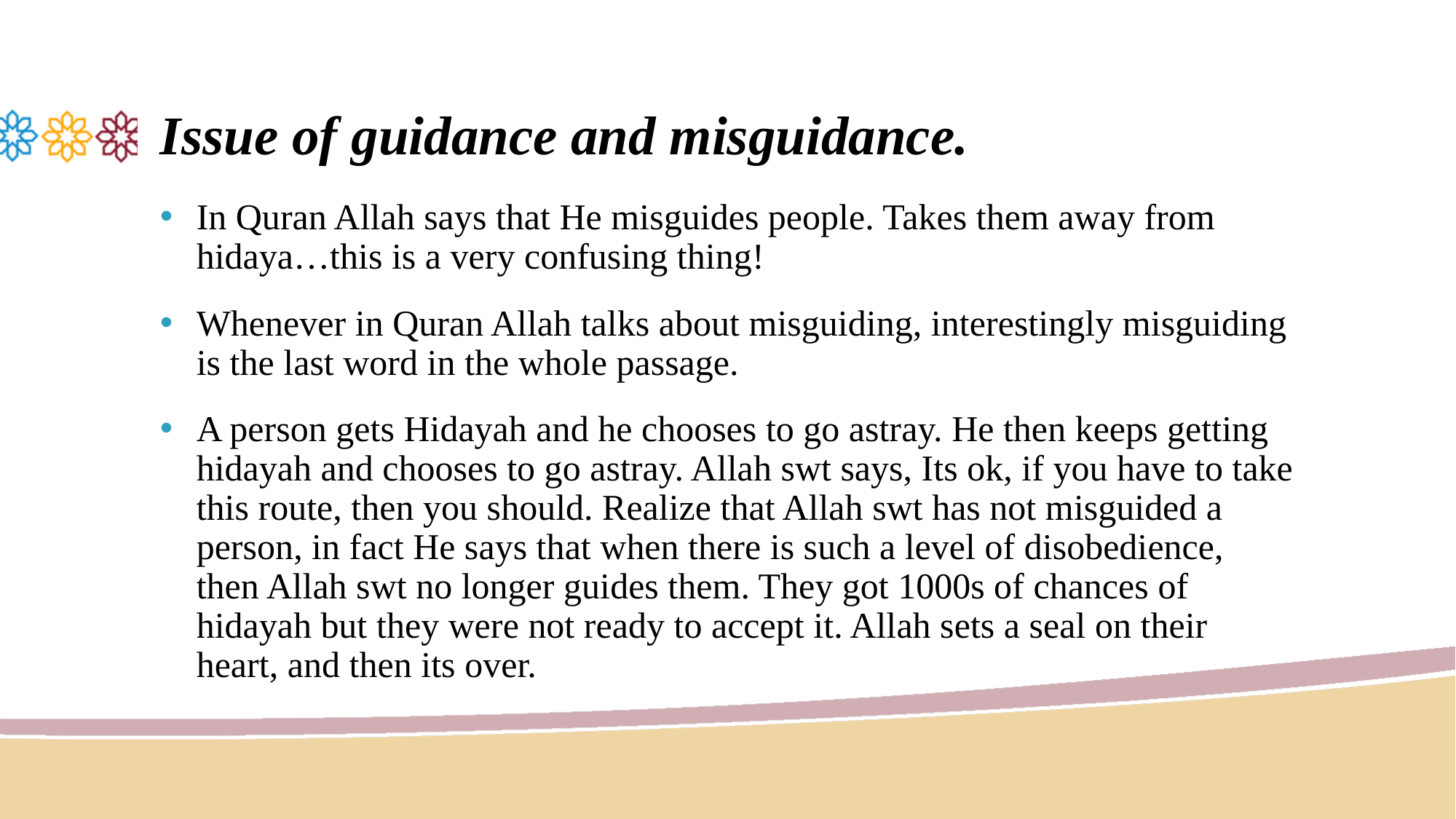

# Issue of guidance and misguidance.
In Quran Allah says that He misguides people. Takes them away from hidaya…this is a very confusing thing!
Whenever in Quran Allah talks about misguiding, interestingly misguiding is the last word in the whole passage.
A person gets Hidayah and he chooses to go astray. He then keeps getting hidayah and chooses to go astray. Allah swt says, Its ok, if you have to take this route, then you should. Realize that Allah swt has not misguided a person, in fact He says that when there is such a level of disobedience, then Allah swt no longer guides them. They got 1000s of chances of hidayah but they were not ready to accept it. Allah sets a seal on their heart, and then its over.